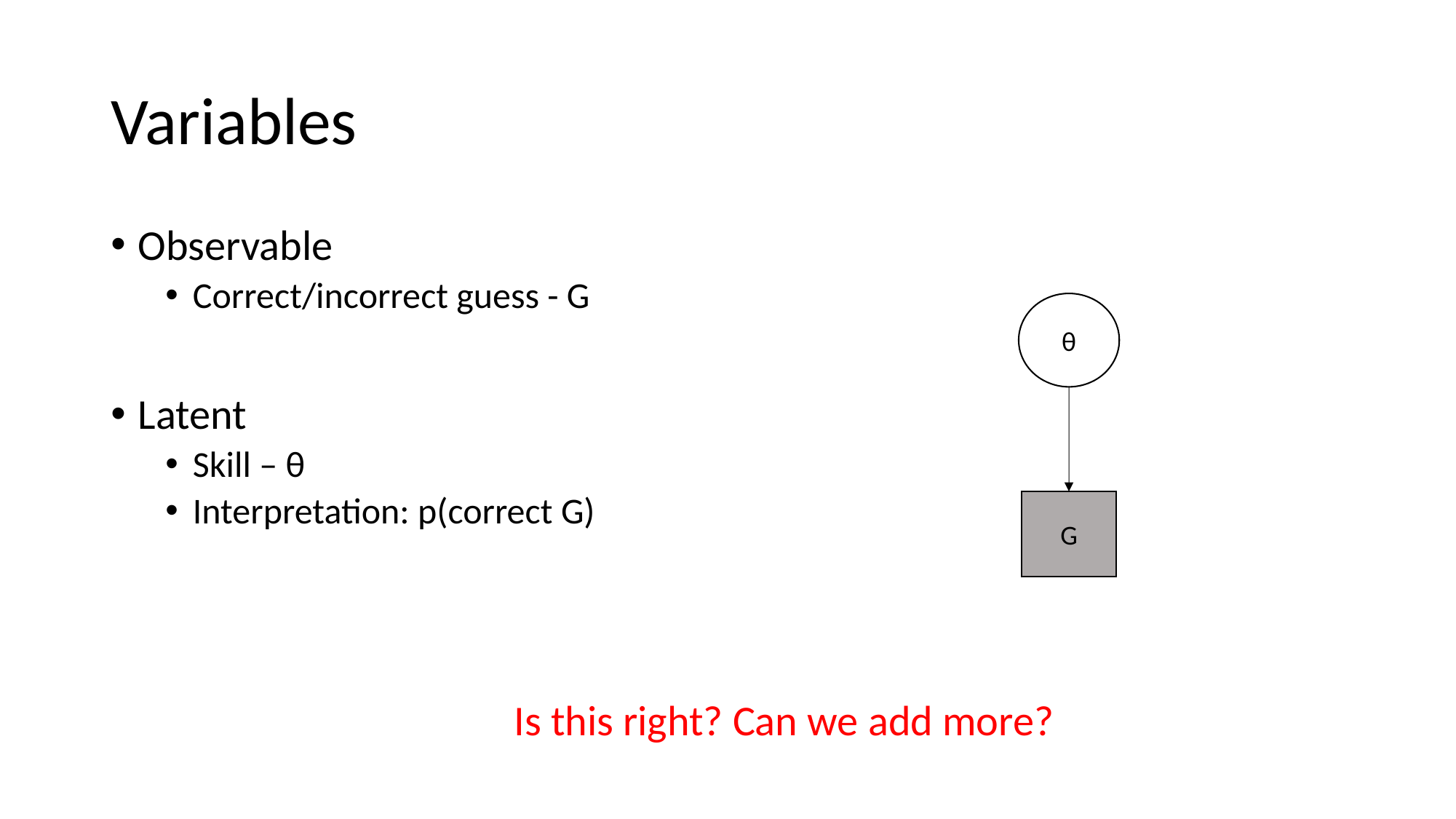

# Variables
Observable
Correct/incorrect guess - G

Latent
Skill – θ
Interpretation: p(correct G)
θ
G
Is this right? Can we add more?